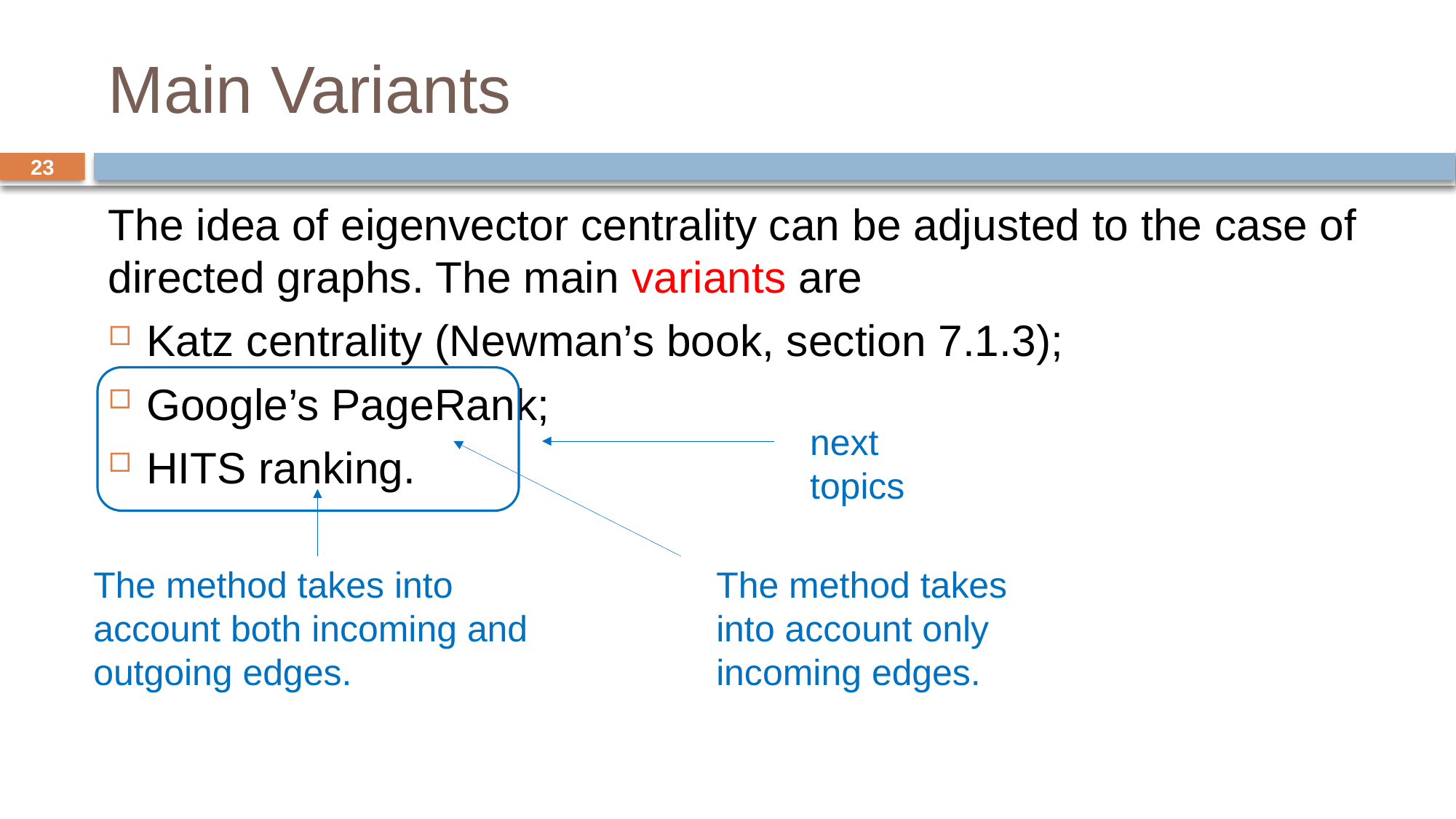

# Main Variants
23
The idea of eigenvector centrality can be adjusted to the case of directed graphs. The main variants are
Katz centrality (Newman’s book, section 7.1.3);
Google’s PageRank;
HITS ranking.

next topics
The method takes into account both incoming and outgoing edges.
The method takes into account only incoming edges.